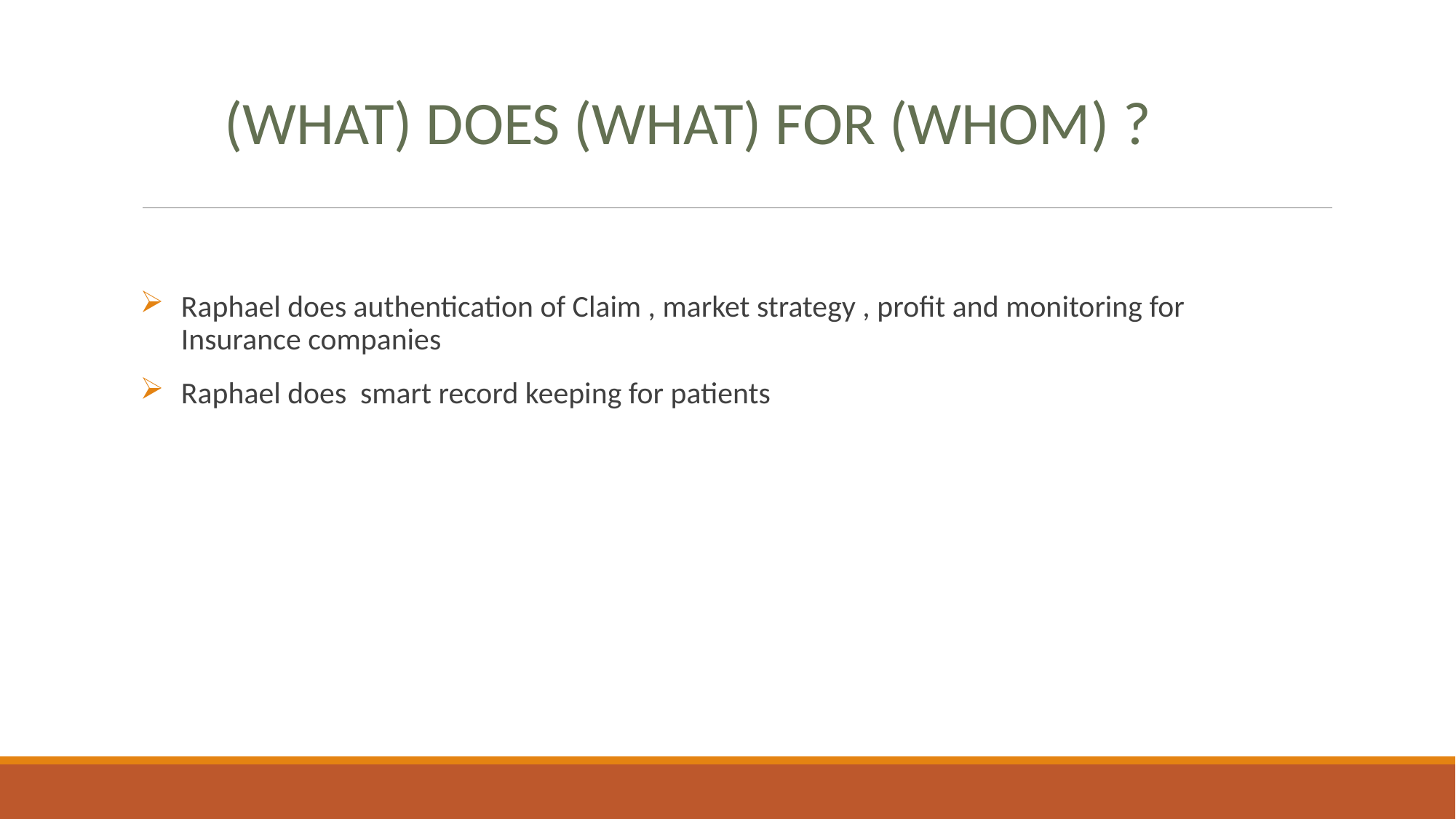

(WHAT) DOES (WHAT) FOR (WHOM) ?

Raphael does authentication of Claim , market strategy , profit and monitoring for Insurance companies
Raphael does  smart record keeping for patients